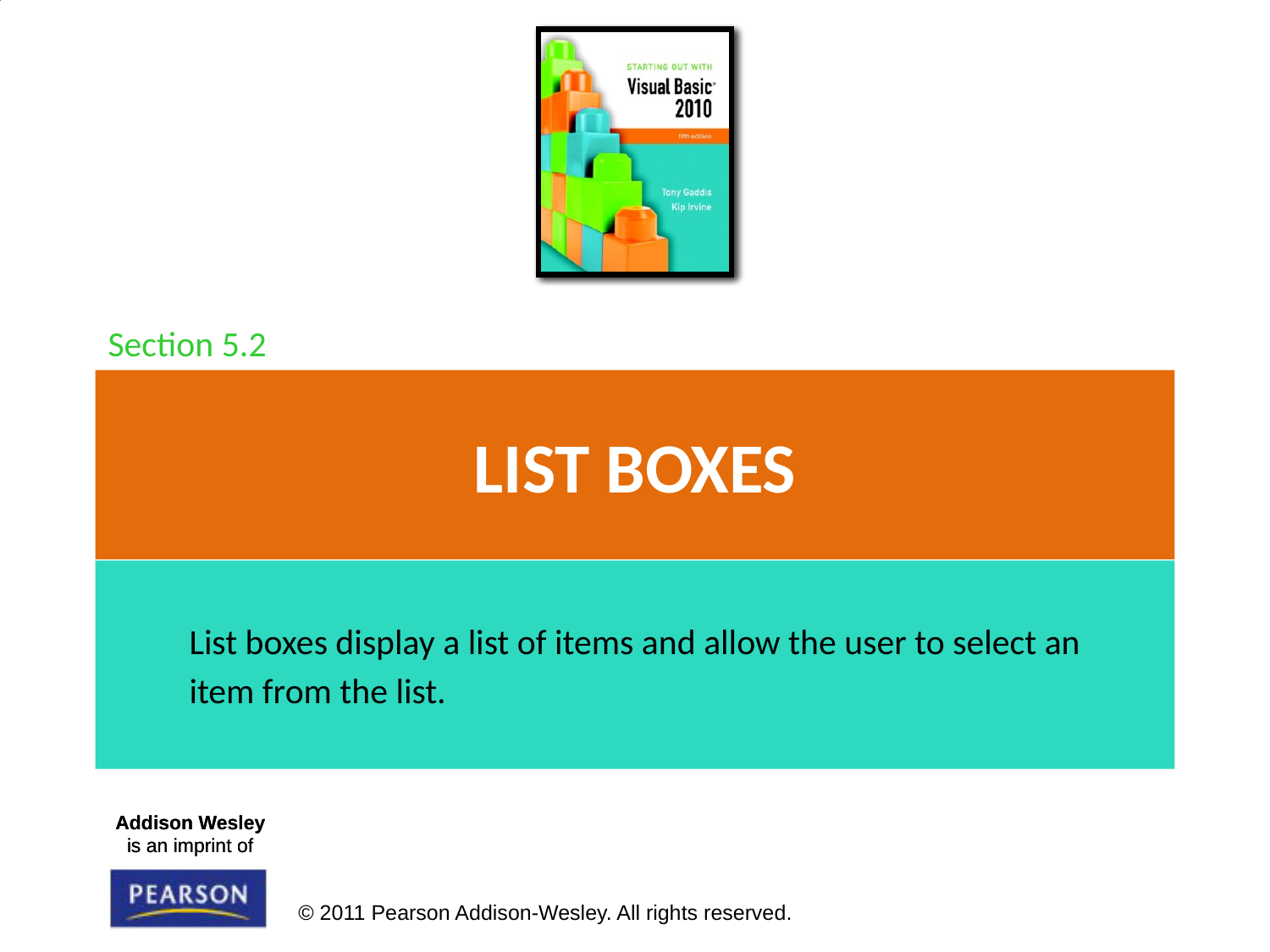

Section 5.2
# List Boxes
List boxes display a list of items and allow the user to select an
item from the list.